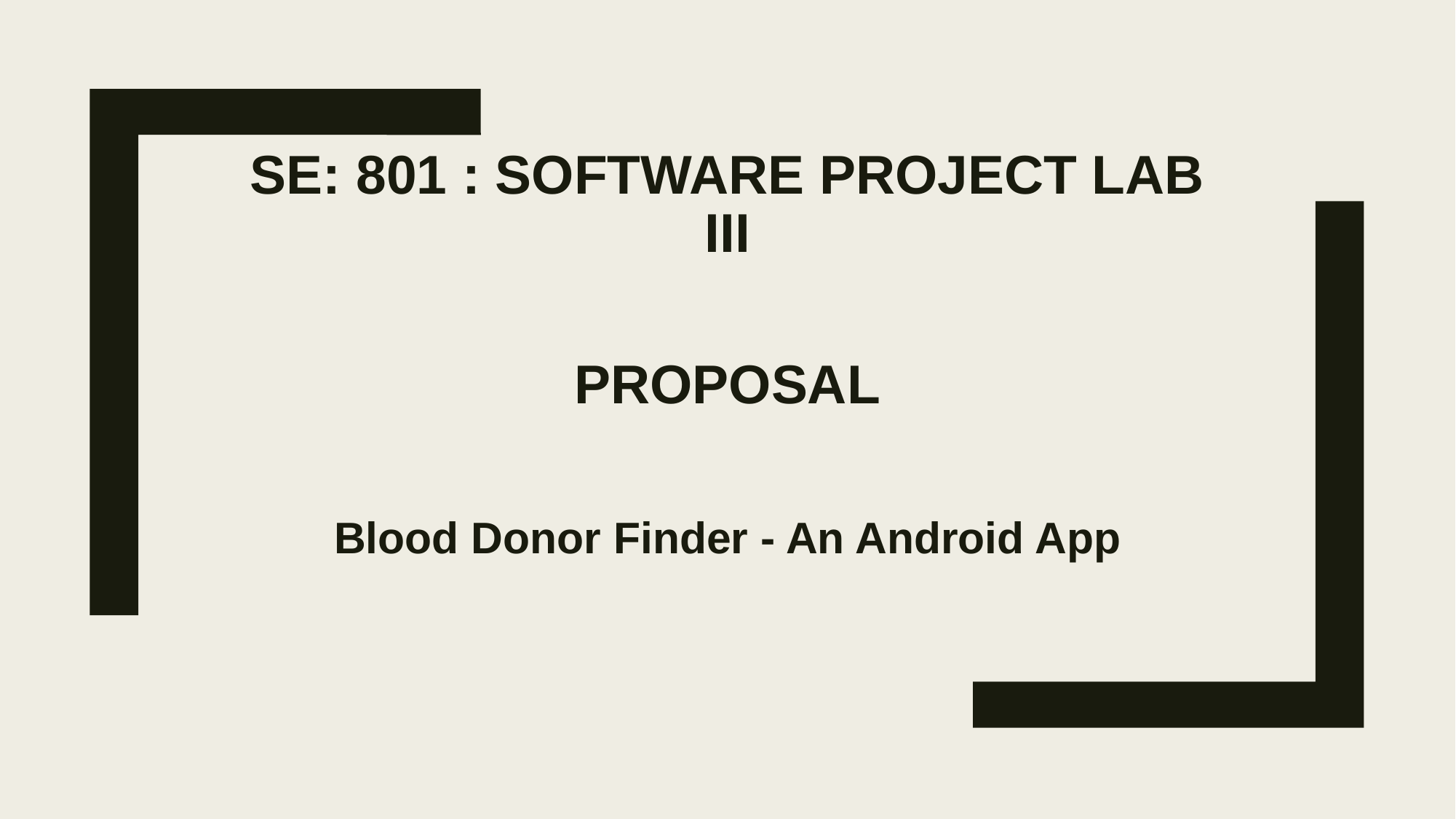

# SE: 801 : Software Project Lab III Proposal
Blood Donor Finder - An Android App